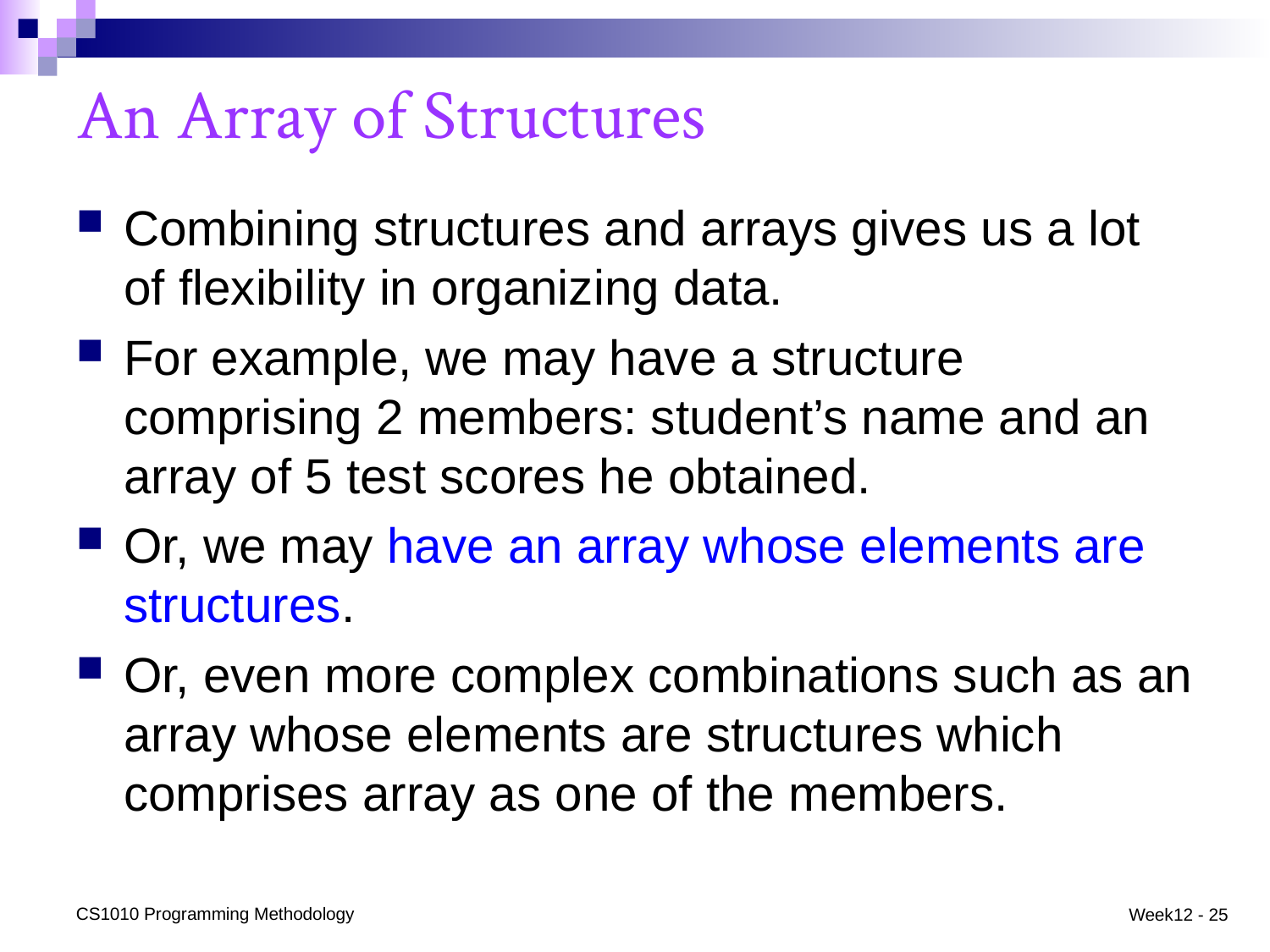

# An Array of Structures
Combining structures and arrays gives us a lot of flexibility in organizing data.
For example, we may have a structure comprising 2 members: student’s name and an array of 5 test scores he obtained.
Or, we may have an array whose elements are structures.
Or, even more complex combinations such as an array whose elements are structures which comprises array as one of the members.
CS1010 Programming Methodology
Week12 - 25